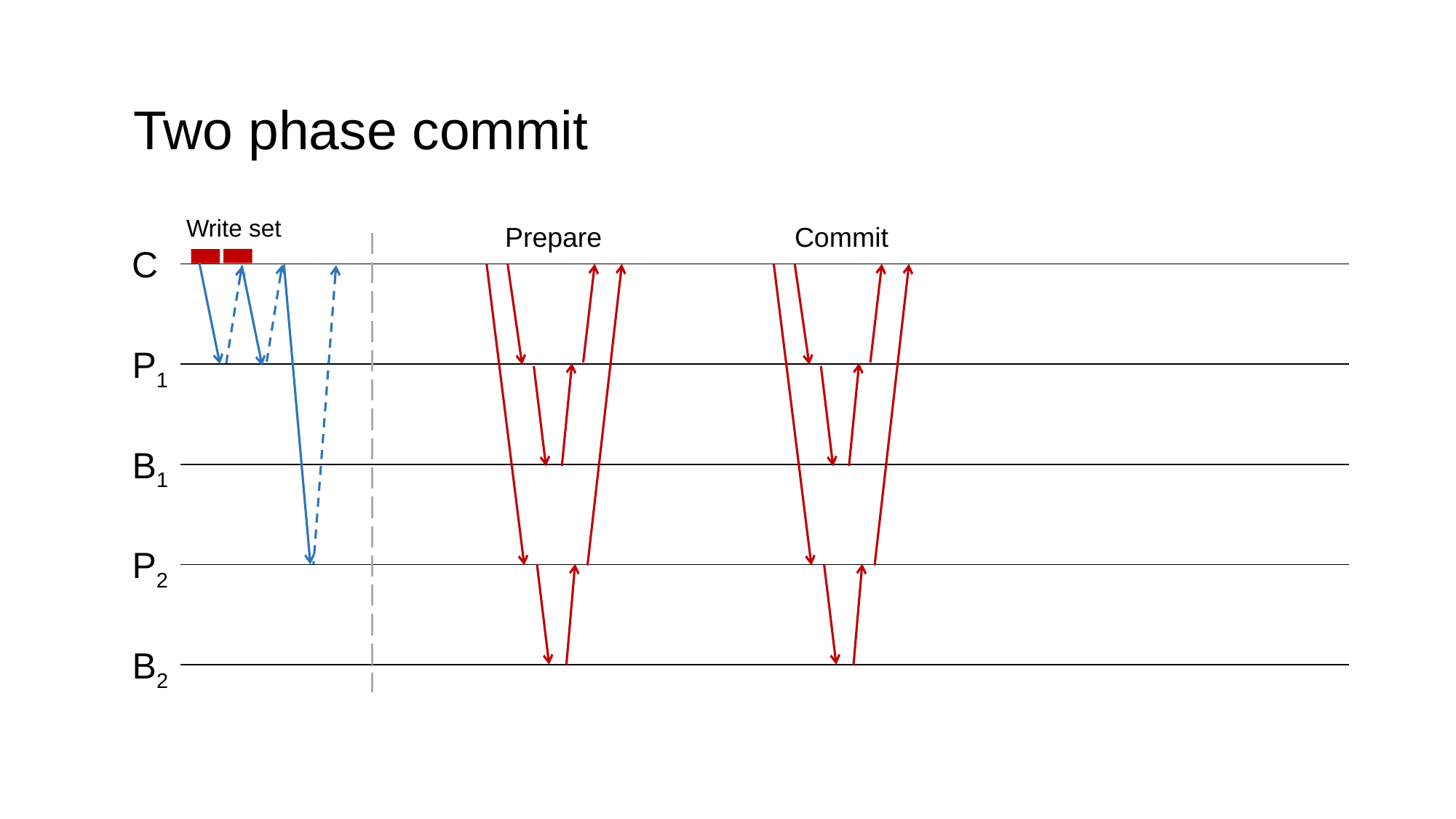

Two phase commit
Write set

Prepare
Commit
C
P1
B1
P2
B2